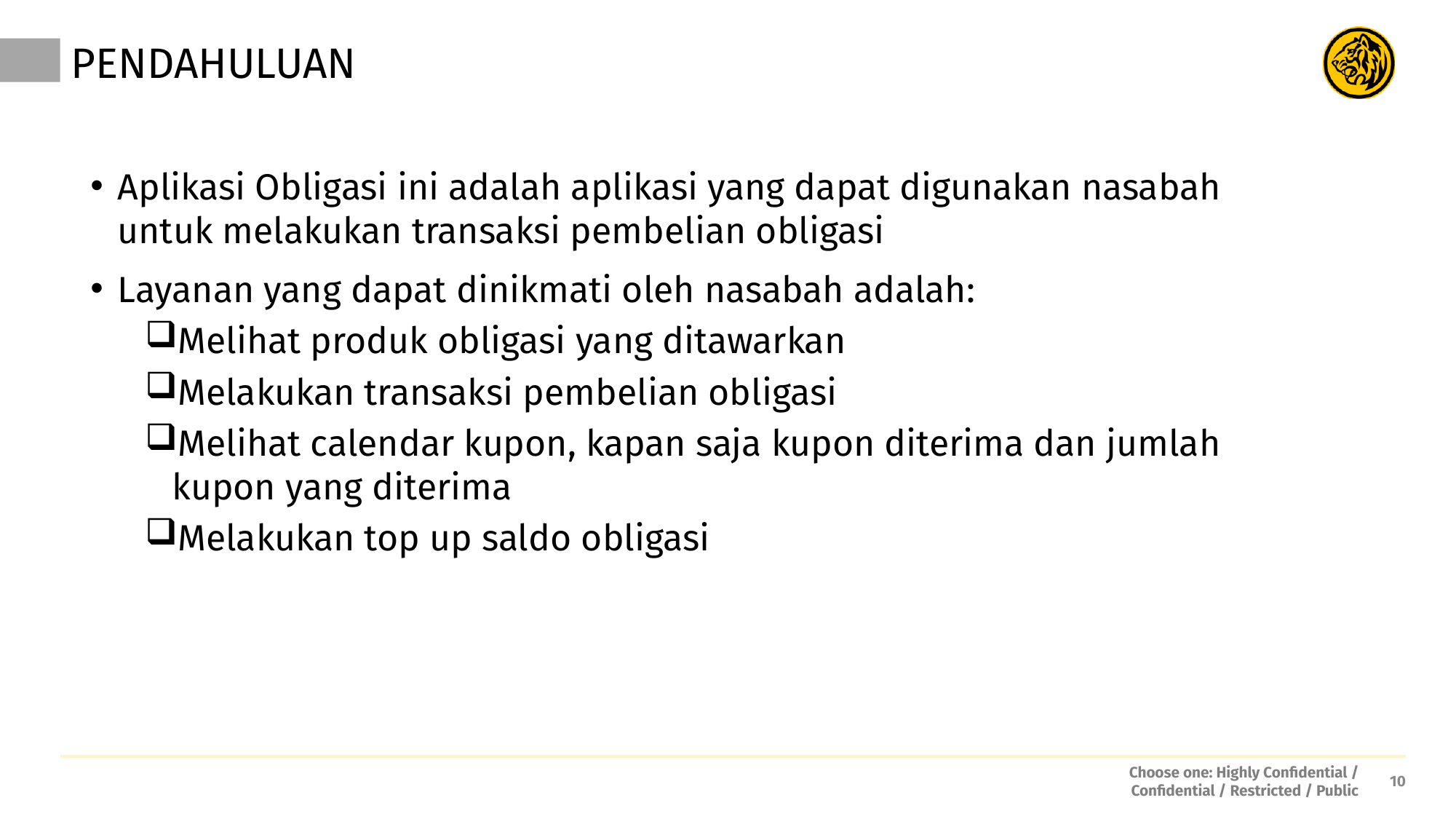

# PENDAHULUAN
Aplikasi Obligasi ini adalah aplikasi yang dapat digunakan nasabah untuk melakukan transaksi pembelian obligasi
Layanan yang dapat dinikmati oleh nasabah adalah:
Melihat produk obligasi yang ditawarkan
Melakukan transaksi pembelian obligasi
Melihat calendar kupon, kapan saja kupon diterima dan jumlah kupon yang diterima
Melakukan top up saldo obligasi

Choose one: Highly Confidential / Confidential / Restricted / Public
10